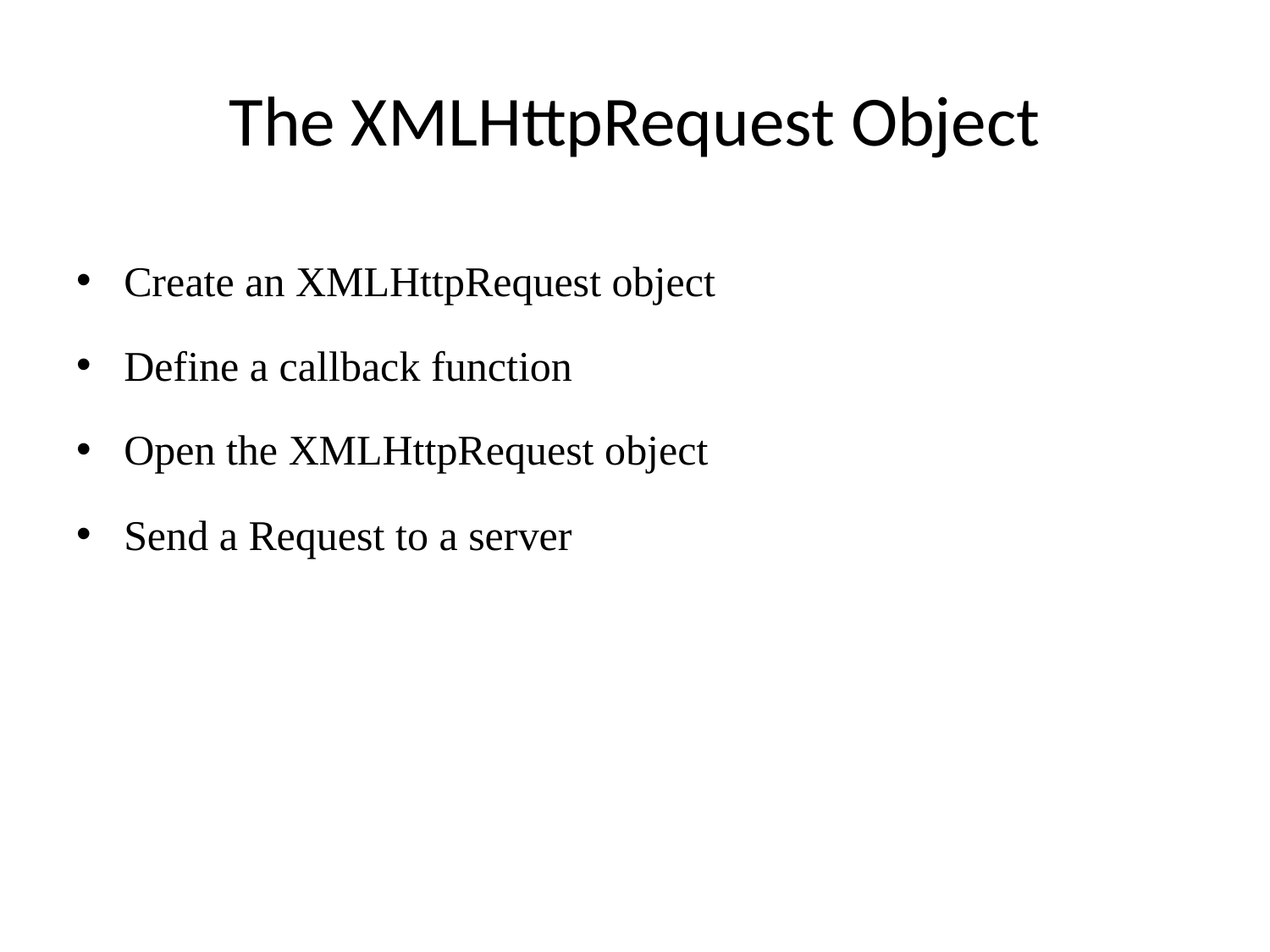

# The XMLHttpRequest Object
Create an XMLHttpRequest object
Define a callback function
Open the XMLHttpRequest object
Send a Request to a server